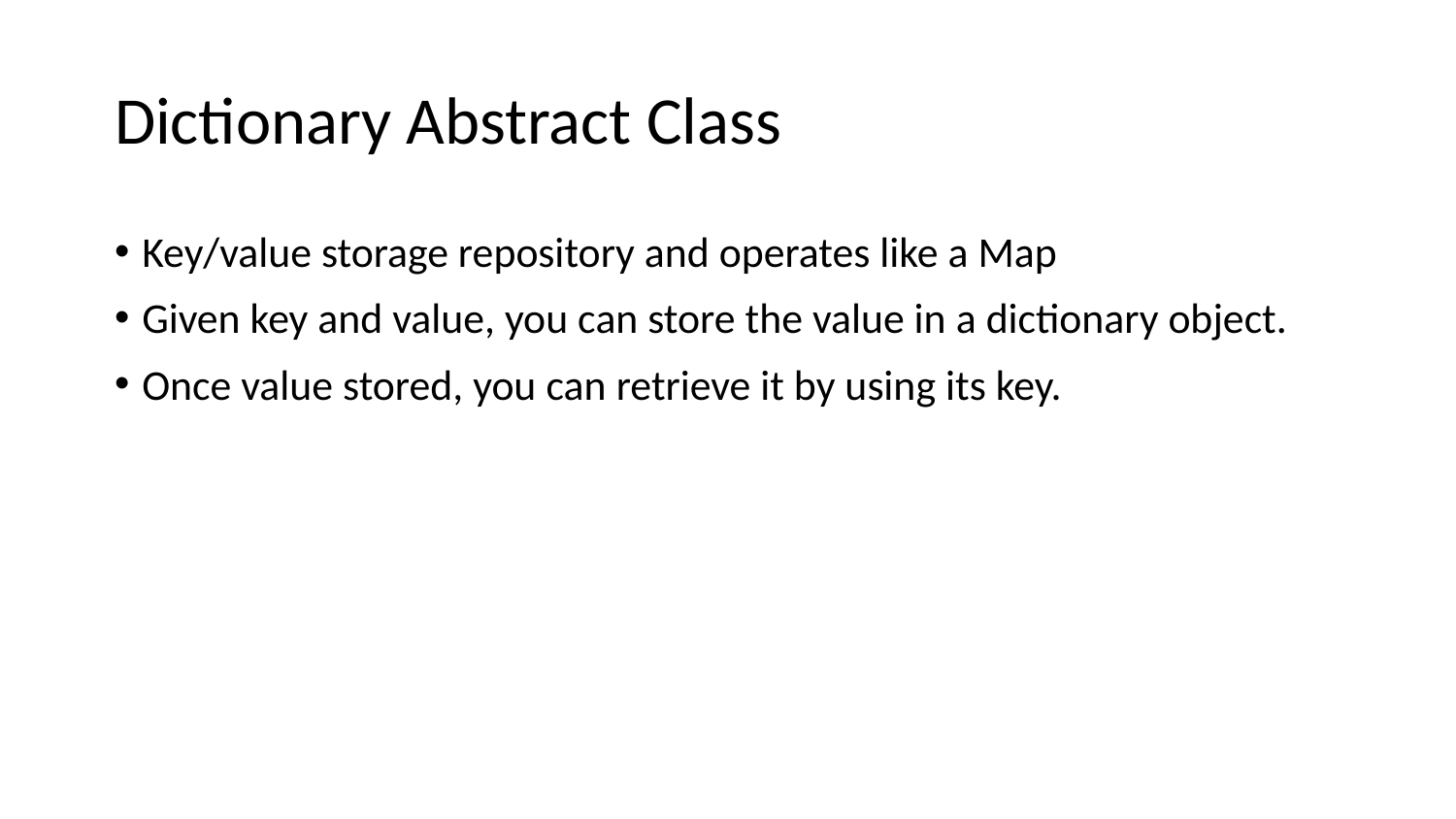

# Dictionary Abstract Class
Key/value storage repository and operates like a Map
Given key and value, you can store the value in a dictionary object.
Once value stored, you can retrieve it by using its key.